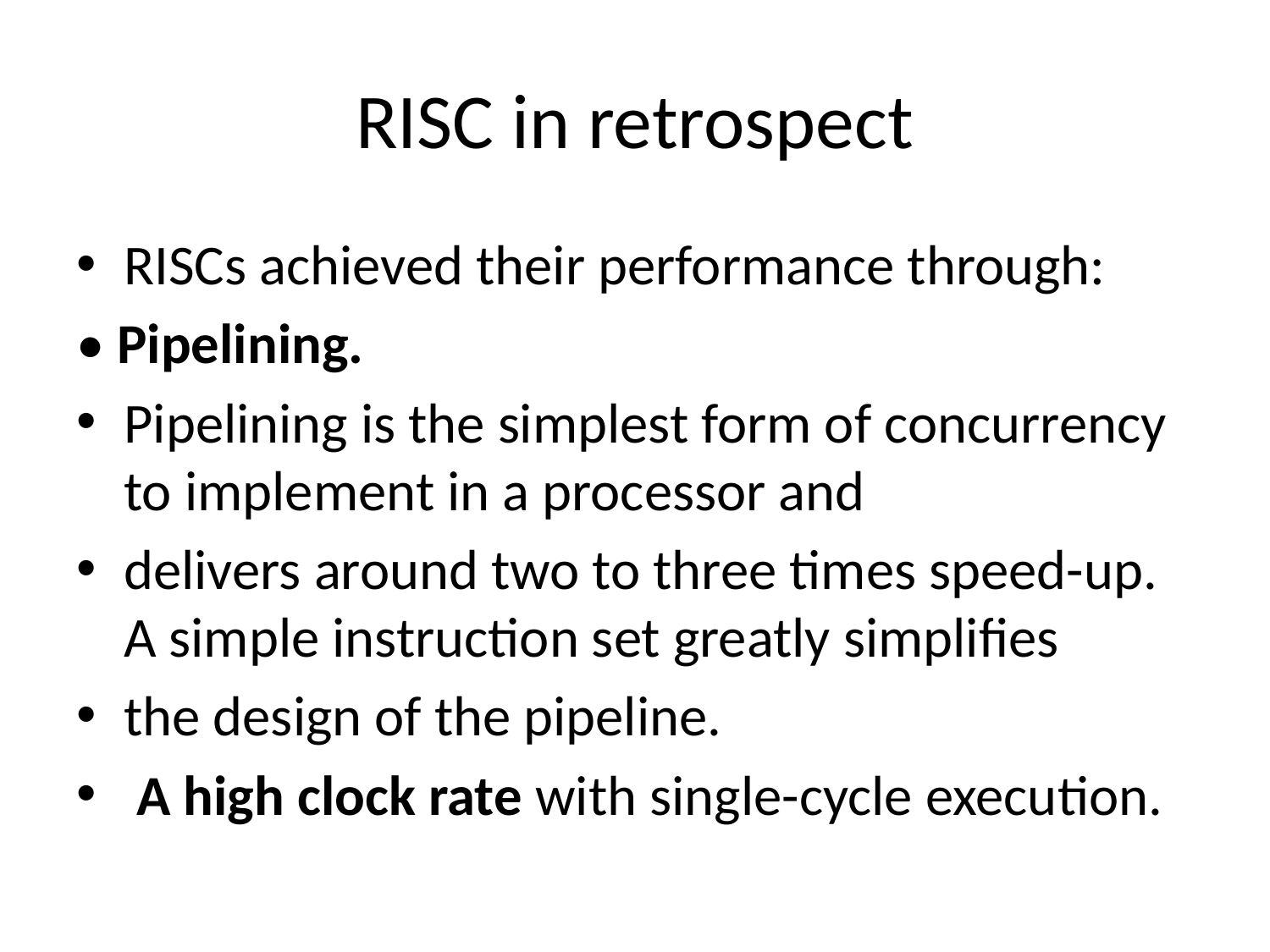

# RISC in retrospect
RISCs achieved their performance through:
• Pipelining.
Pipelining is the simplest form of concurrency to implement in a processor and
delivers around two to three times speed-up. A simple instruction set greatly simplifies
the design of the pipeline.
 A high clock rate with single-cycle execution.